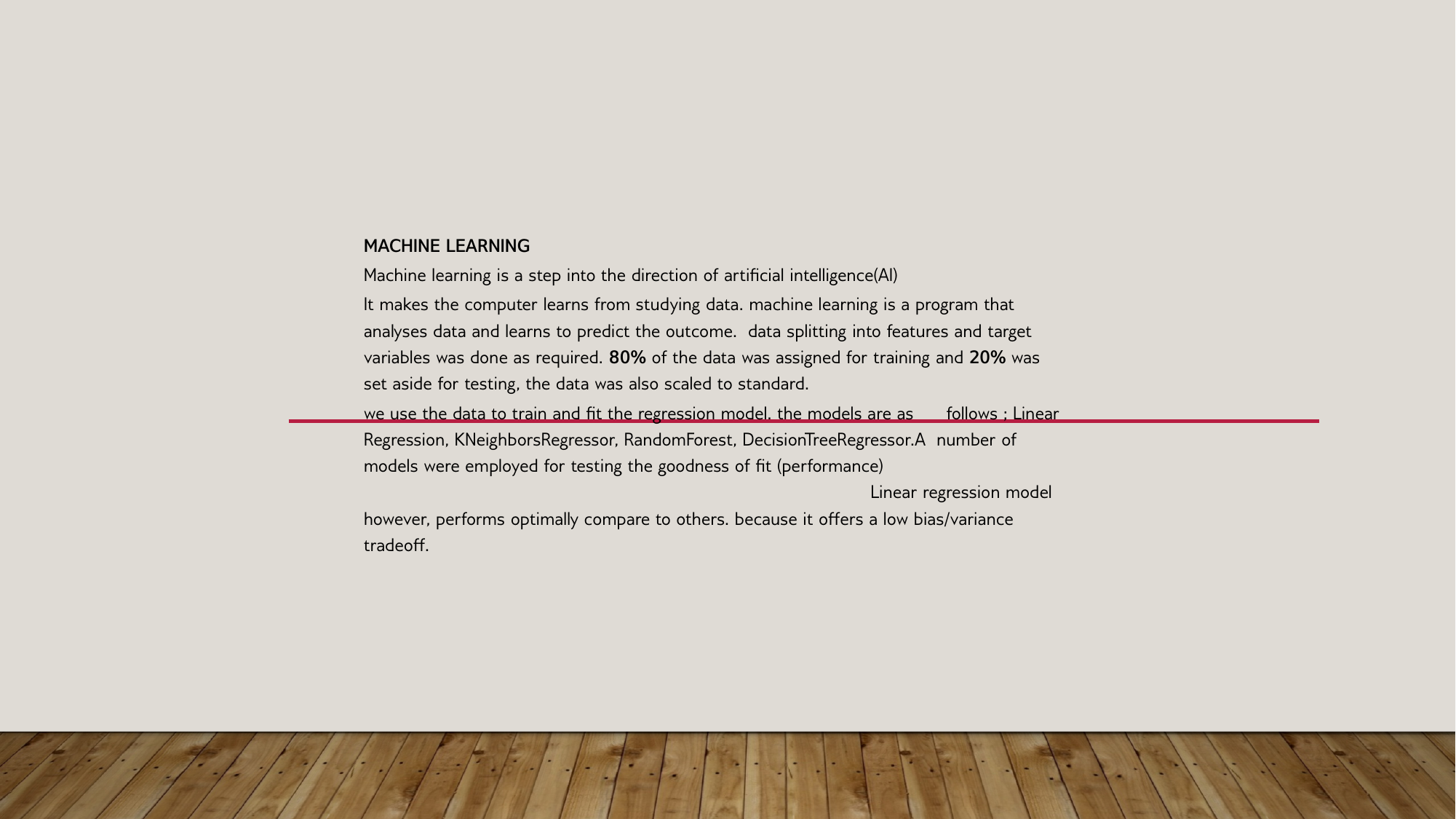

MACHINE LEARNING
Machine learning is a step into the direction of artificial intelligence(AI)
It makes the computer learns from studying data. machine learning is a program that analyses data and learns to predict the outcome.  data splitting into features and target variables was done as required. 80% of the data was assigned for training and 20% was set aside for testing, the data was also scaled to standard.
we use the data to train and fit the regression model. the models are as      follows ; Linear Regression, KNeighborsRegressor, RandomForest, DecisionTreeRegressor.A  number of models were employed for testing the goodness of fit (performance)                                                                                                                               Linear regression model however, performs optimally compare to others. because it offers a low bias/variance tradeoff.